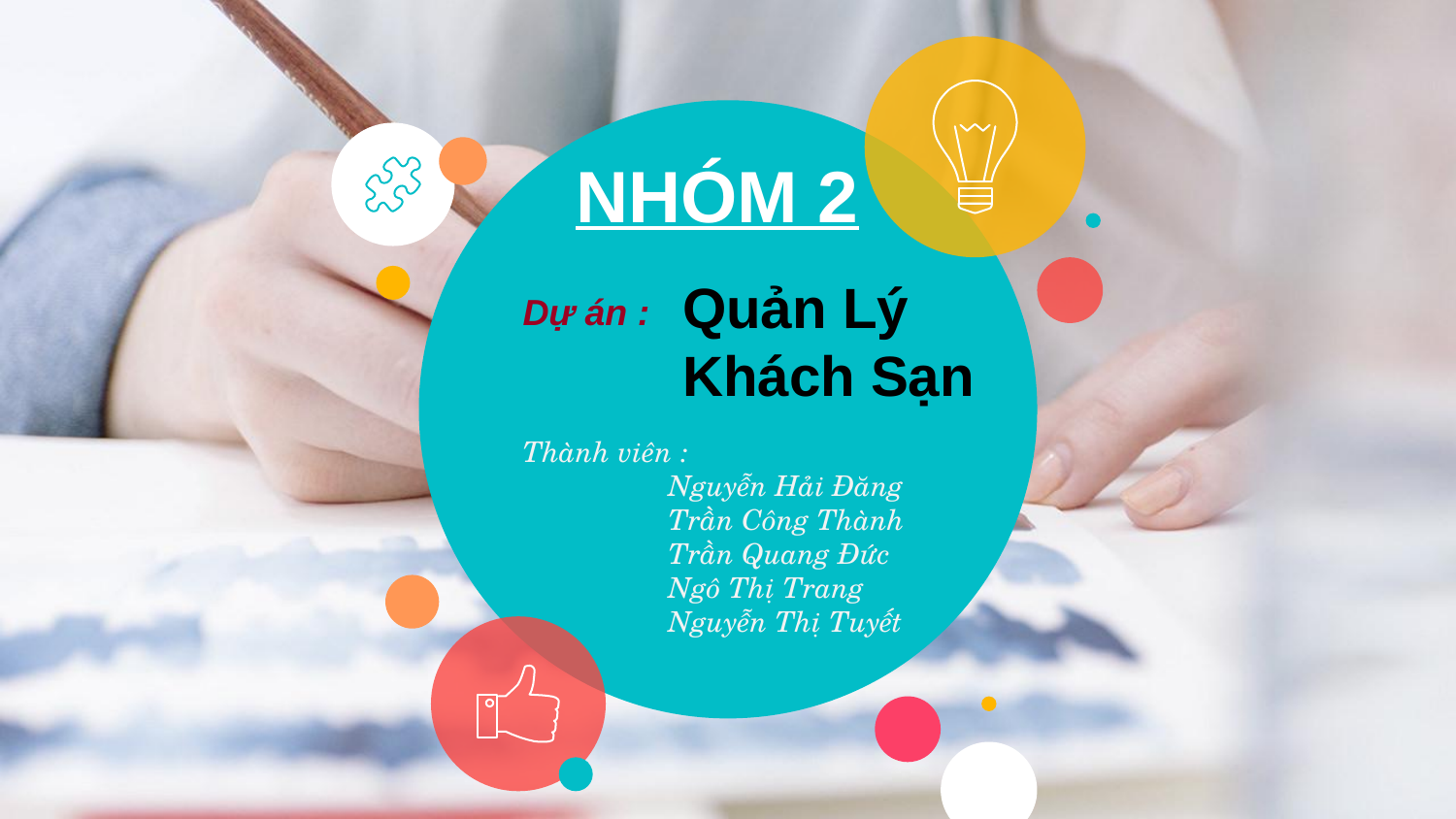

# NHÓM 2
Quản Lý Khách Sạn

Dự án :
Thành viên :
	Nguyễn Hải Đăng
	Trần Công Thành
	Trần Quang Đức
	Ngô Thị Trang
	Nguyễn Thị Tuyết